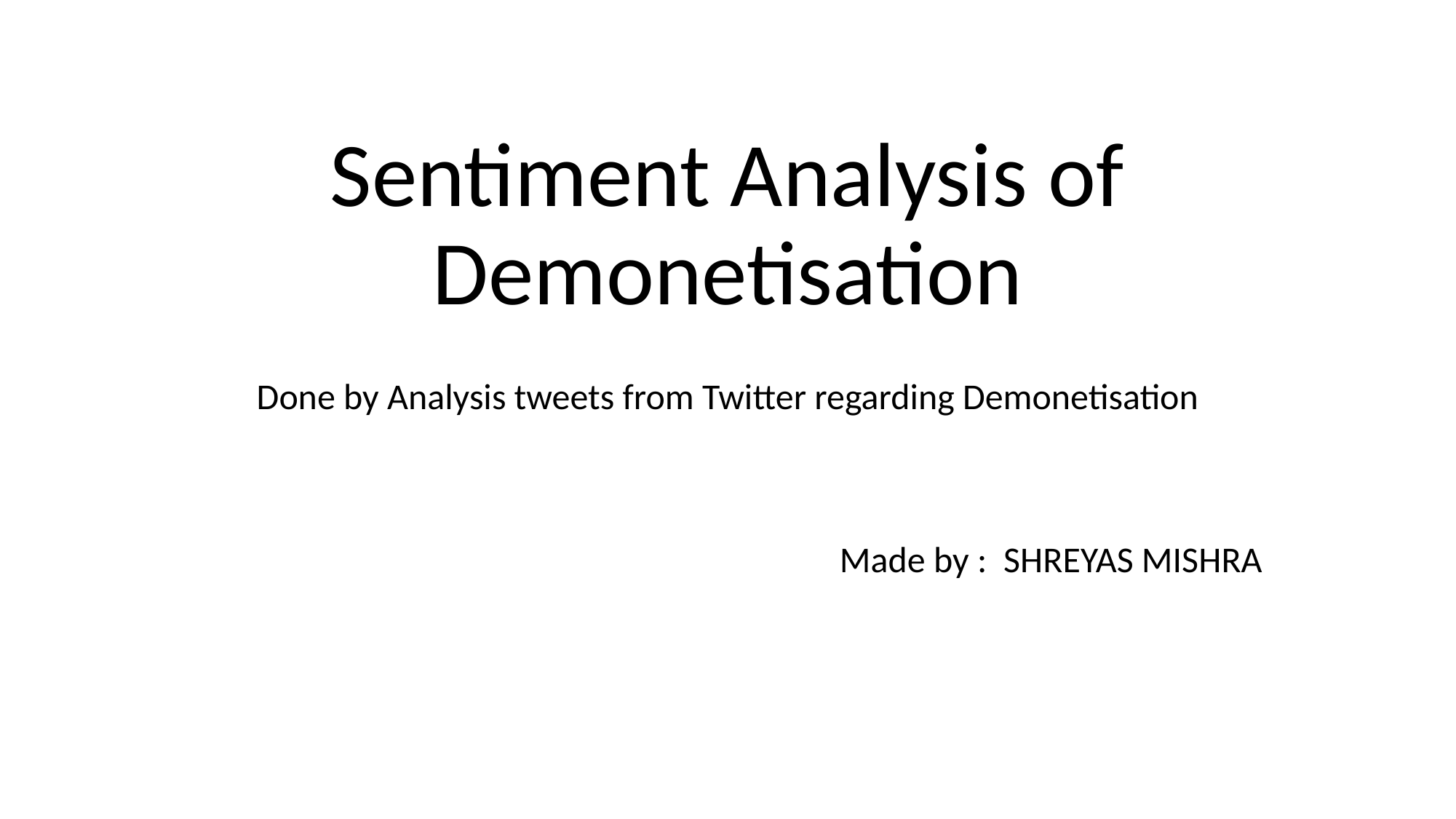

# Sentiment Analysis of Demonetisation
Done by Analysis tweets from Twitter regarding Demonetisation

Made by :  SHREYAS MISHRA